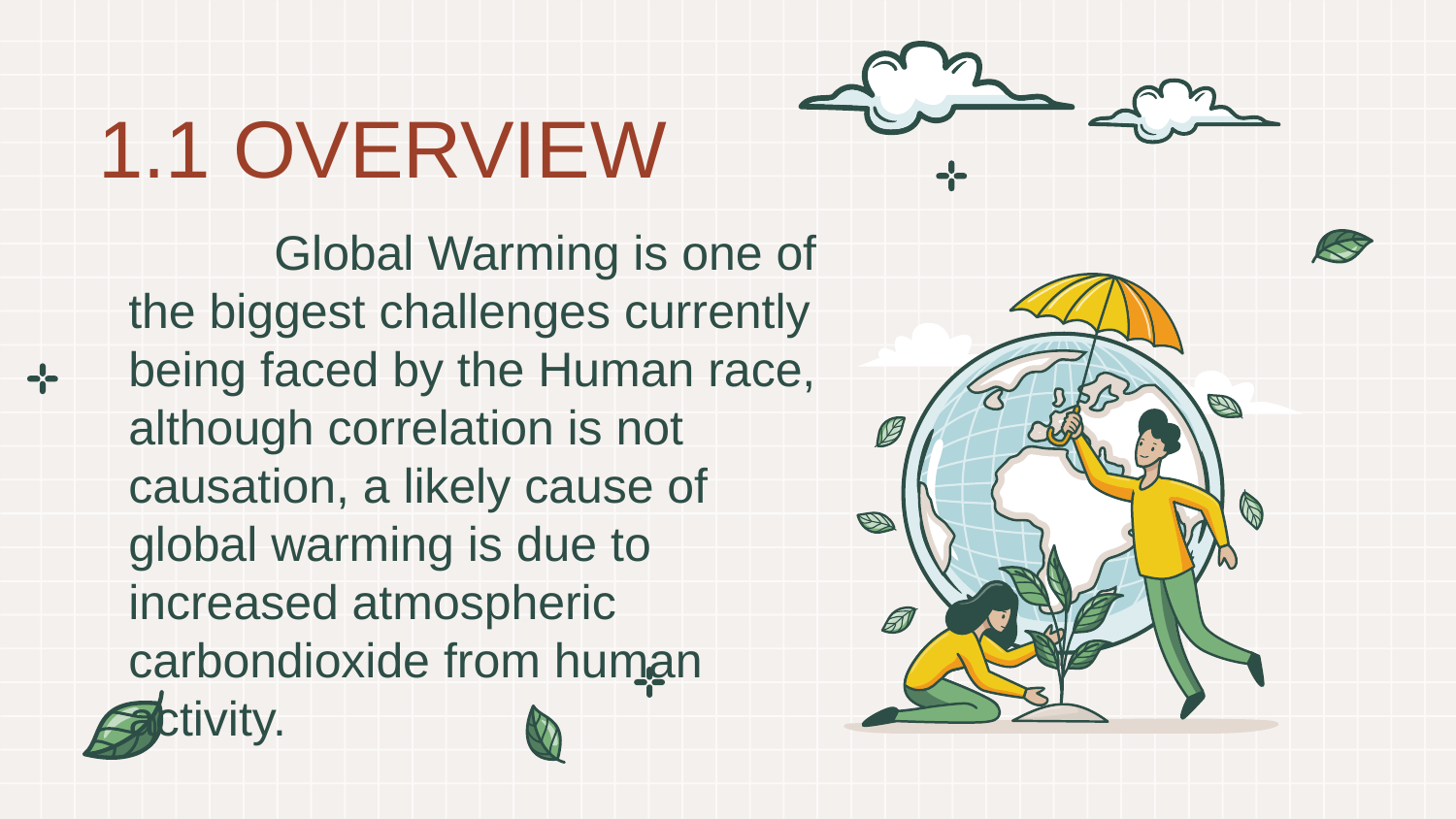

# 1.1 OVERVIEW

	Global Warming is one of the biggest challenges currently being faced by the Human race, although correlation is not causation, a likely cause of global warming is due to increased atmospheric carbondioxide from human activity.